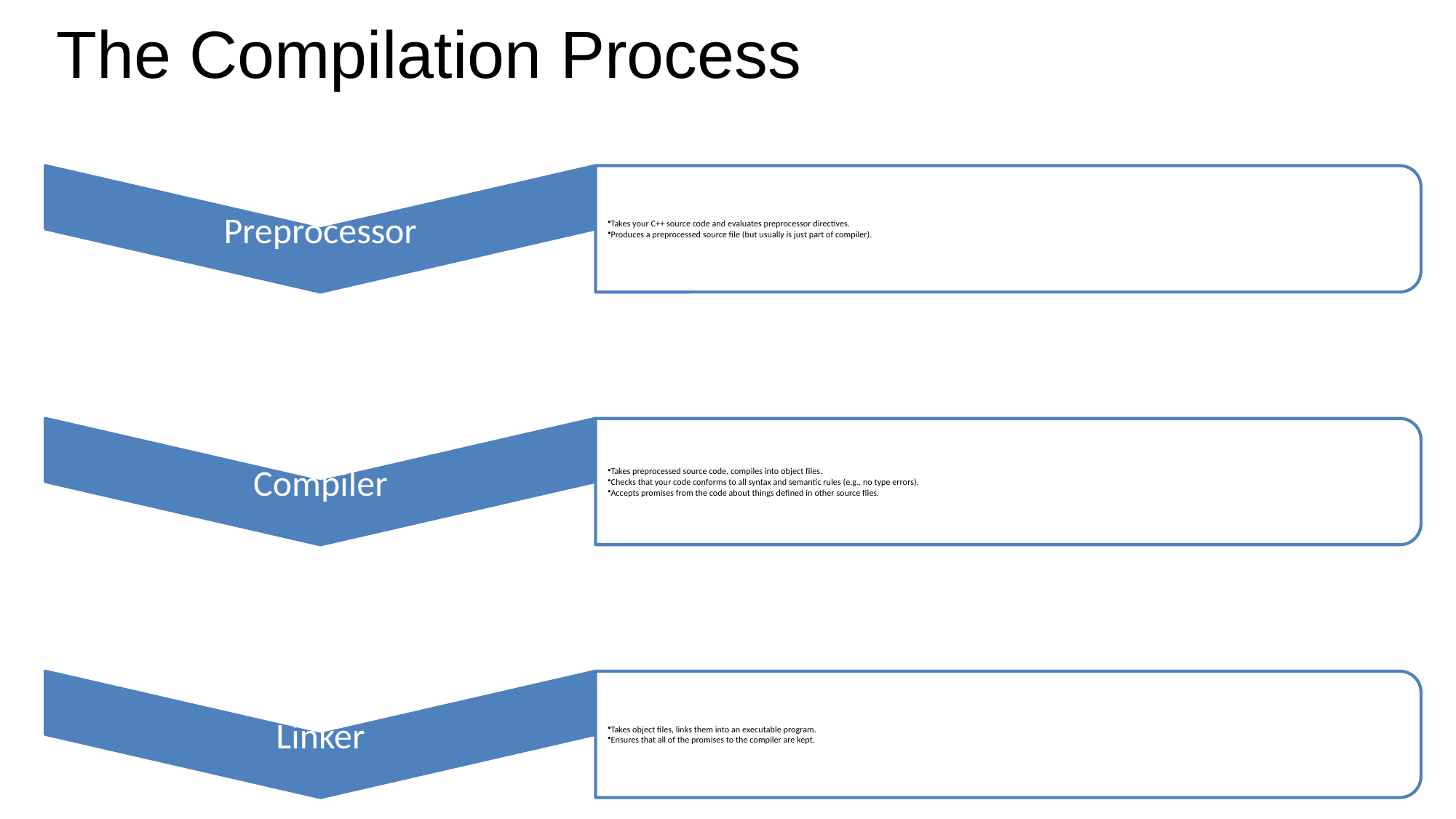

# The Compilation Process
Compiler
Preprocessor
Linker
Produces a preprocessed source file (but usually is just part of compiler).
Takes preprocessed source code, compiles into object files.
Takes object files, links them into an executable program.
Accepts promises from the code about things defined in other source files.
Ensures that all of the promises to the compiler are kept.
Takes your C++ source code and evaluates preprocessor directives.
Checks that your code conforms to all syntax and semantic rules (e.g., no type errors).